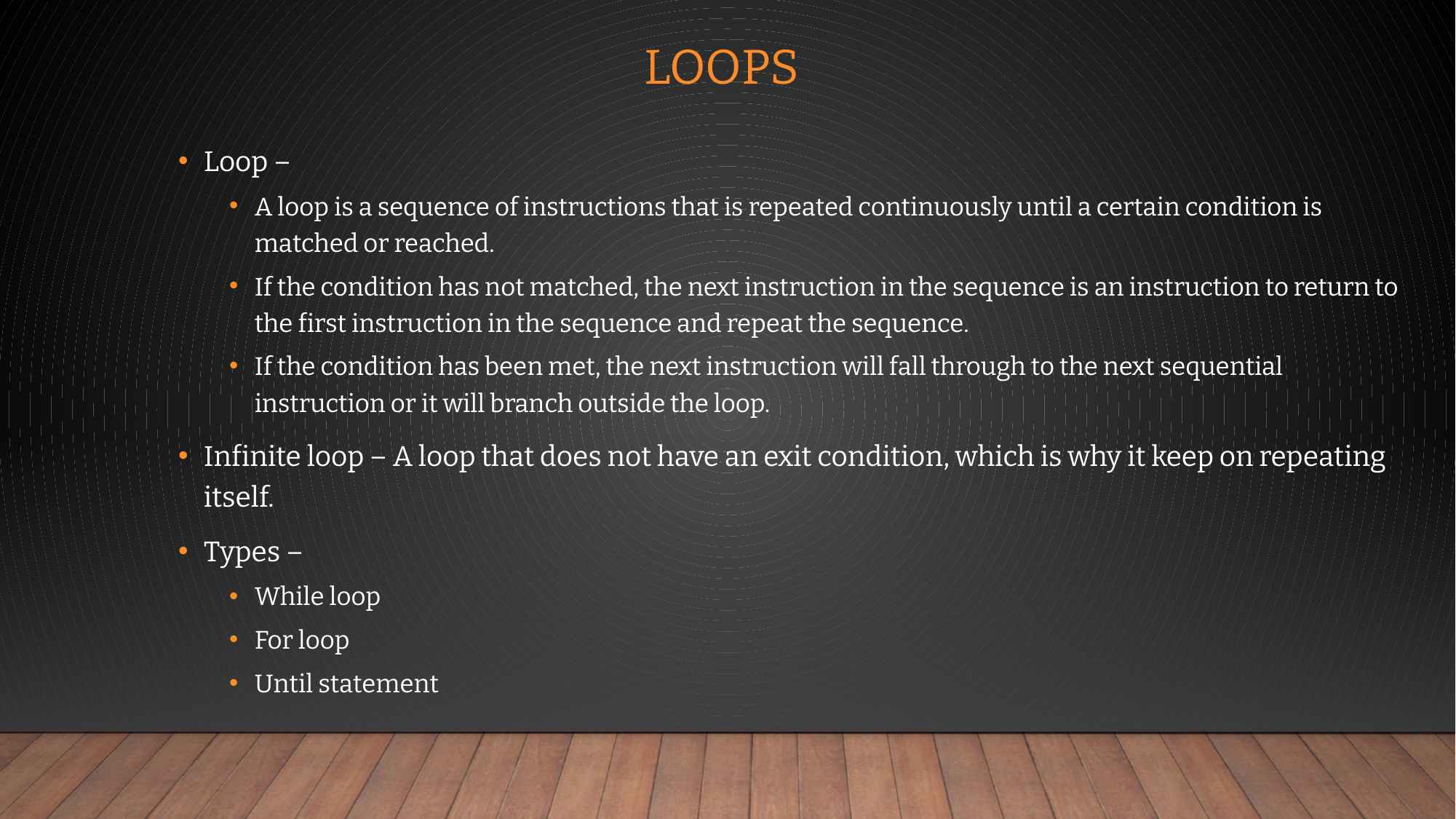

# Loops
Loop –
A loop is a sequence of instructions that is repeated continuously until a certain condition is matched or reached.
If the condition has not matched, the next instruction in the sequence is an instruction to return to the first instruction in the sequence and repeat the sequence.
If the condition has been met, the next instruction will fall through to the next sequential instruction or it will branch outside the loop.
Infinite loop – A loop that does not have an exit condition, which is why it keep on repeating itself.
Types –
While loop
For loop
Until statement